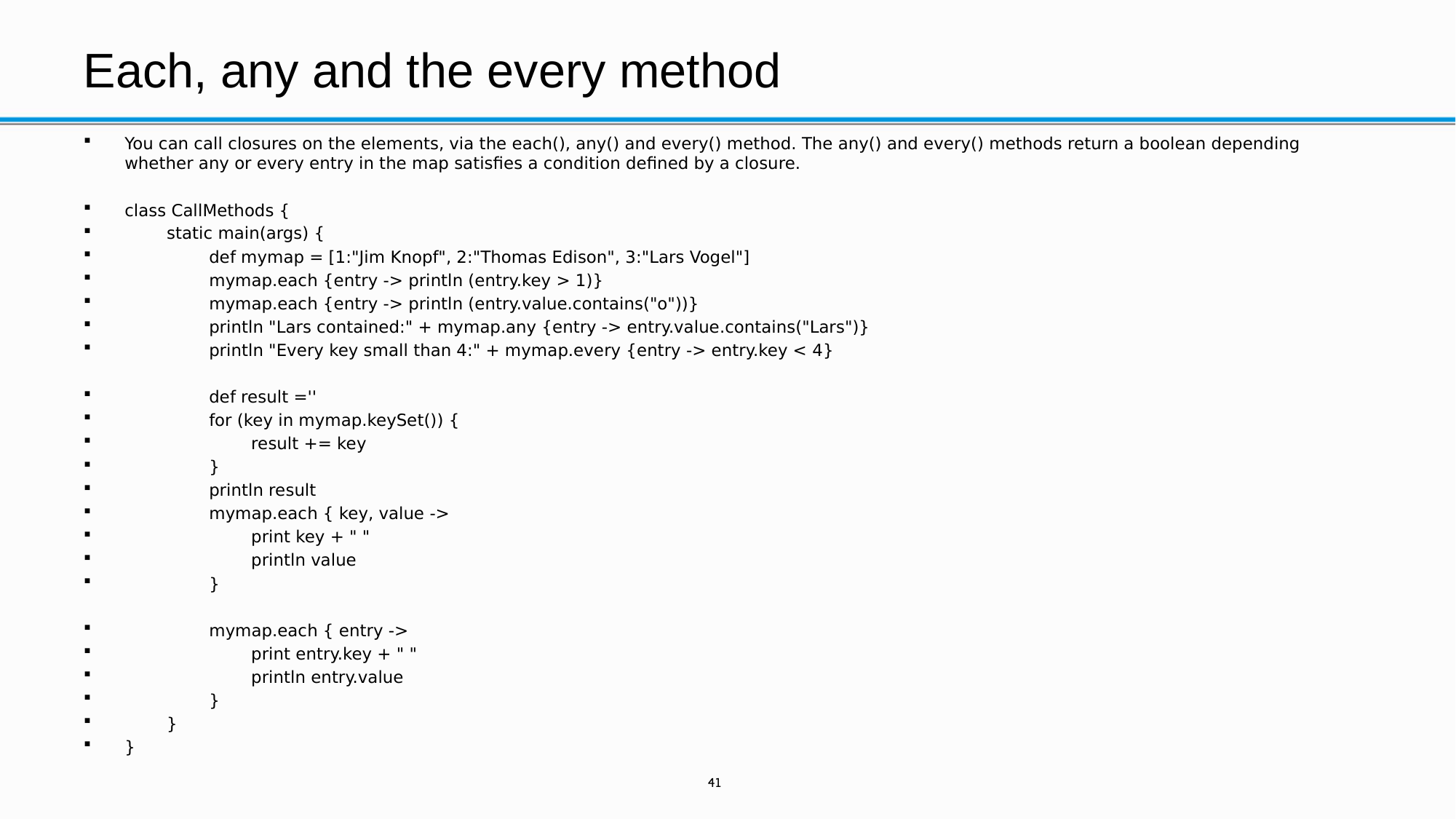

# Each, any and the every method
You can call closures on the elements, via the each(), any() and every() method. The any() and every() methods return a boolean depending whether any or every entry in the map satisfies a condition defined by a closure.

class CallMethods {
        static main(args) {
                def mymap = [1:"Jim Knopf", 2:"Thomas Edison", 3:"Lars Vogel"]
                mymap.each {entry -> println (entry.key > 1)}
                mymap.each {entry -> println (entry.value.contains("o"))}
                println "Lars contained:" + mymap.any {entry -> entry.value.contains("Lars")}
                println "Every key small than 4:" + mymap.every {entry -> entry.key < 4}

                def result =''
                for (key in mymap.keySet()) {
                        result += key
                }
                println result
                mymap.each { key, value ->
                        print key + " "
                        println value
                }

                mymap.each { entry ->
                        print entry.key + " "
                        println entry.value
                }
        }
}